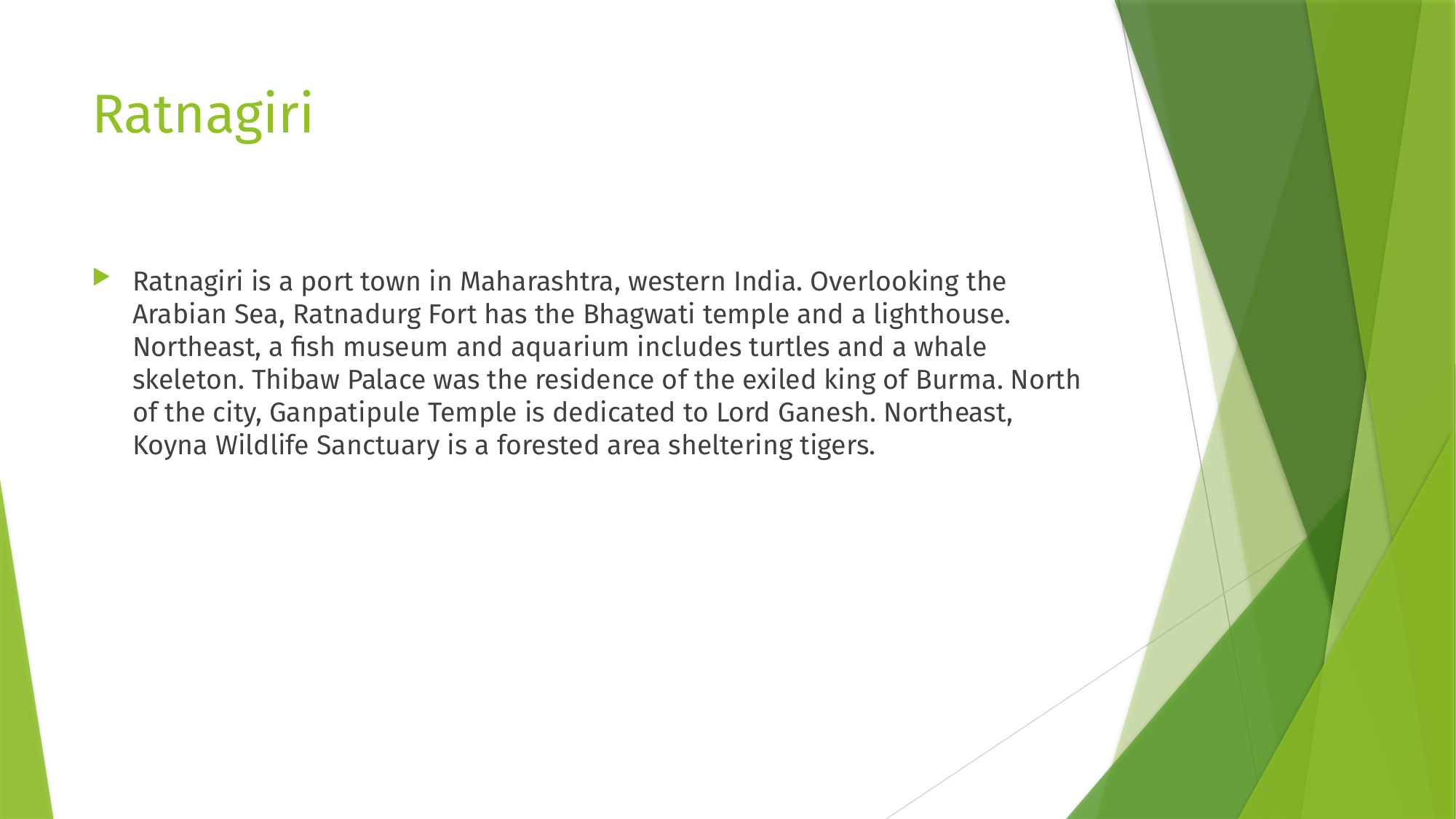

# Ratnagiri
Ratnagiri is a port town in Maharashtra, western India. Overlooking the Arabian Sea, Ratnadurg Fort has the Bhagwati temple and a lighthouse. Northeast, a fish museum and aquarium includes turtles and a whale skeleton. Thibaw Palace was the residence of the exiled king of Burma. North of the city, Ganpatipule Temple is dedicated to Lord Ganesh. Northeast, Koyna Wildlife Sanctuary is a forested area sheltering tigers.